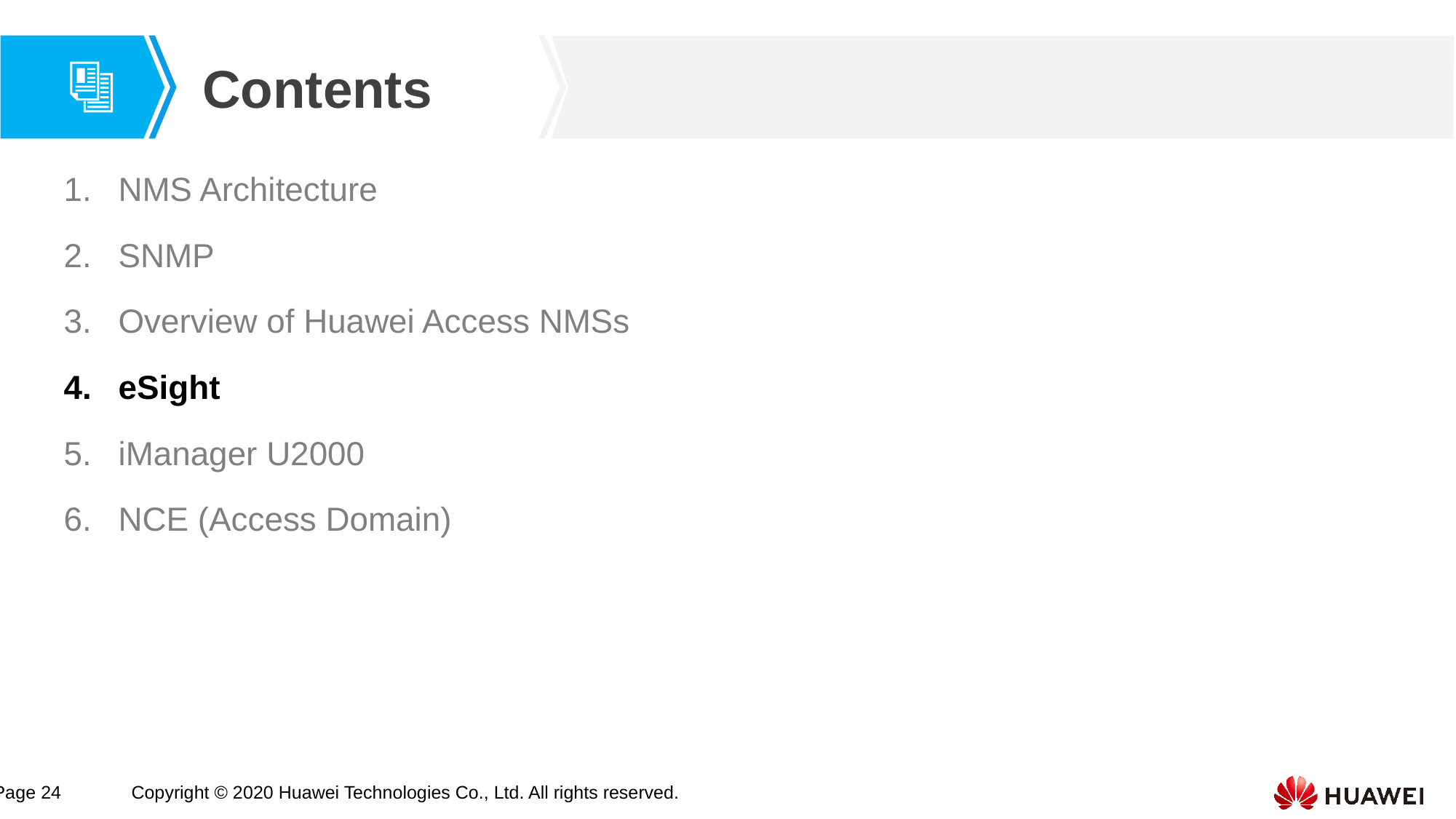

NMS Architecture
SNMP
Overview of Huawei Access NMSs
eSight
iManager U2000
NCE (Access Domain)